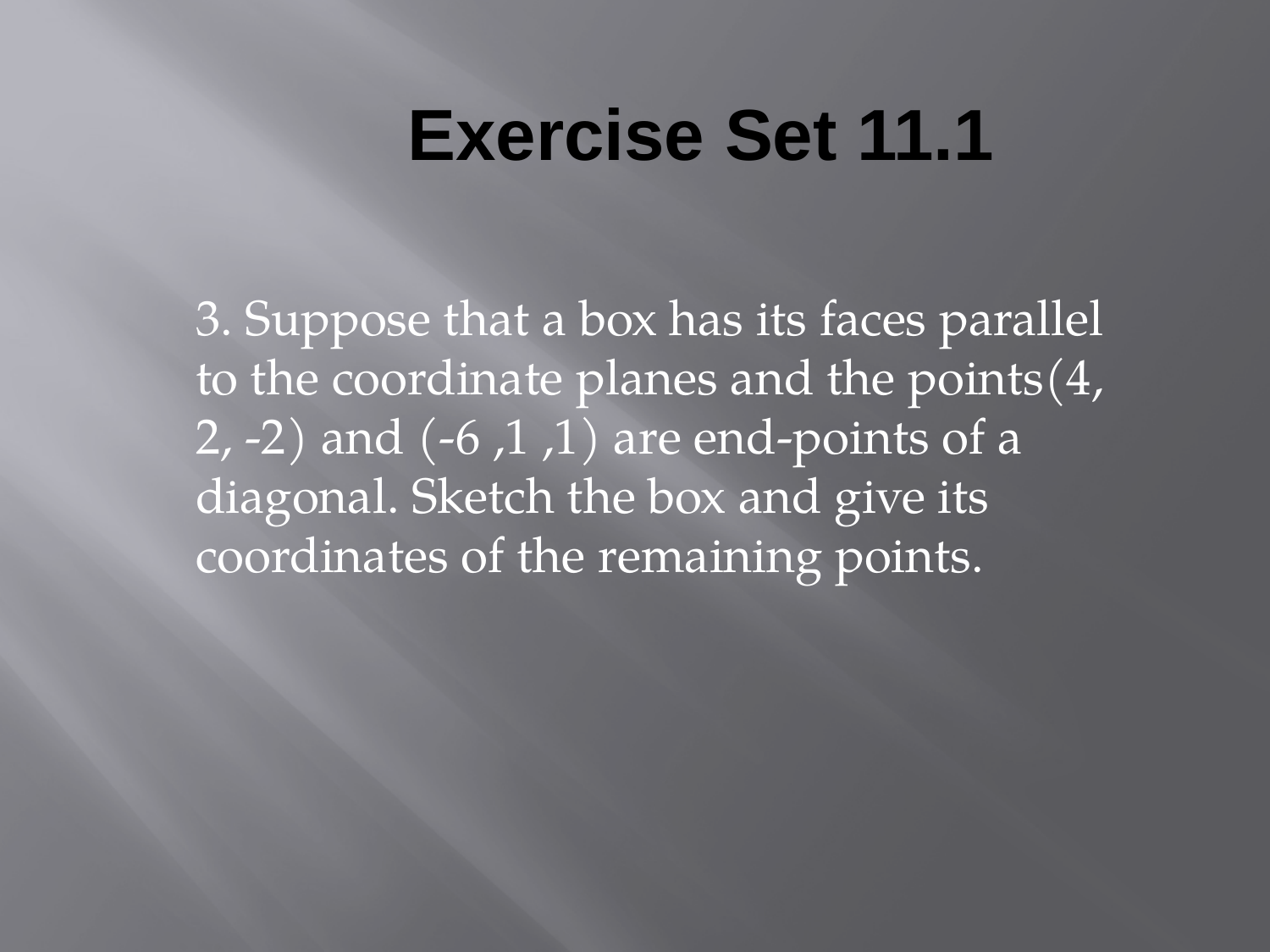

# Exercise Set 11.1
3. Suppose that a box has its faces parallel to the coordinate planes and the points(4, 2, -2) and (-6 ,1 ,1) are end-points of a diagonal. Sketch the box and give its coordinates of the remaining points.